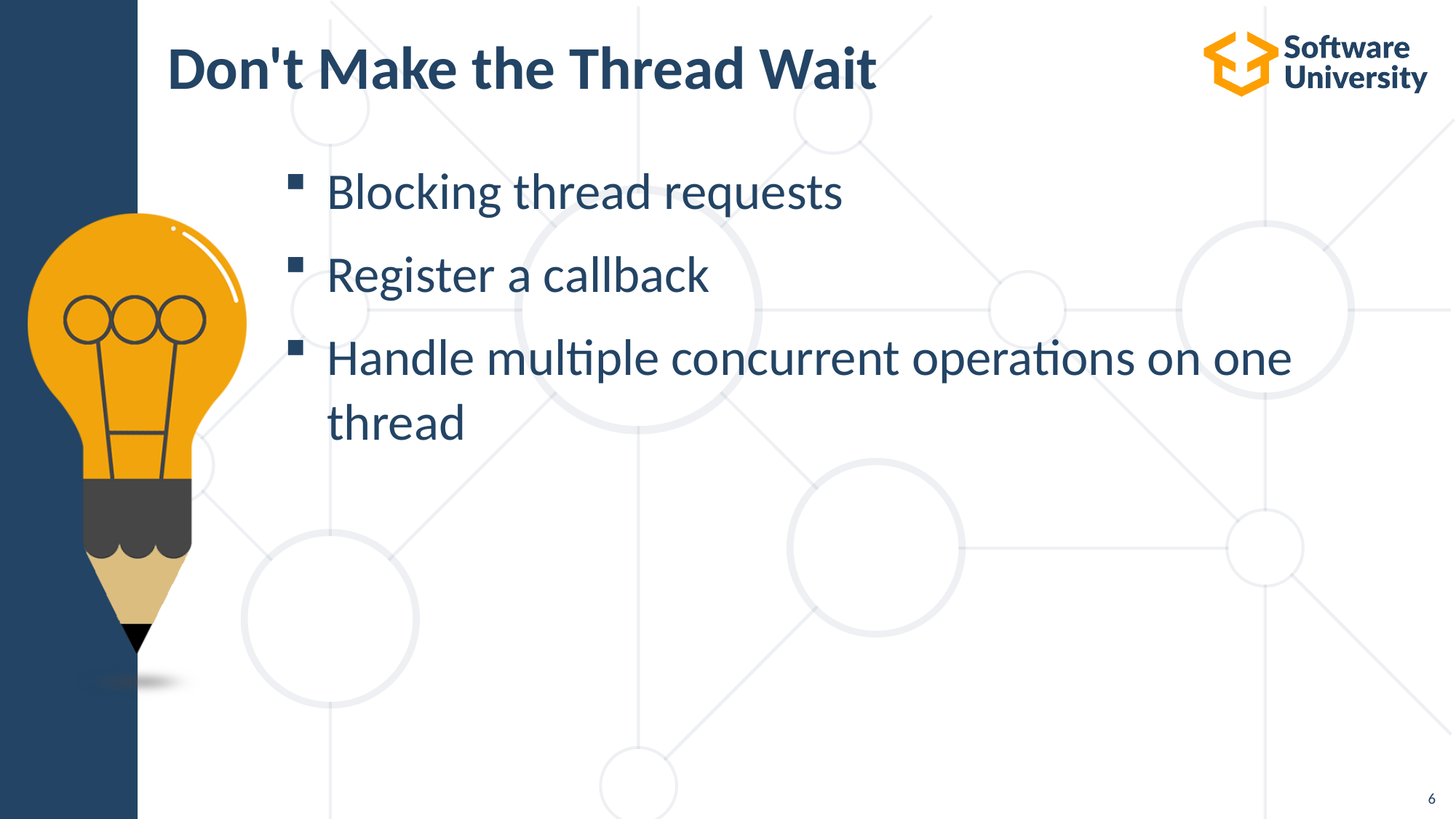

# Don't Make the Thread Wait
Blocking thread requests
Register a callback
Handle multiple concurrent operations on one
thread

6